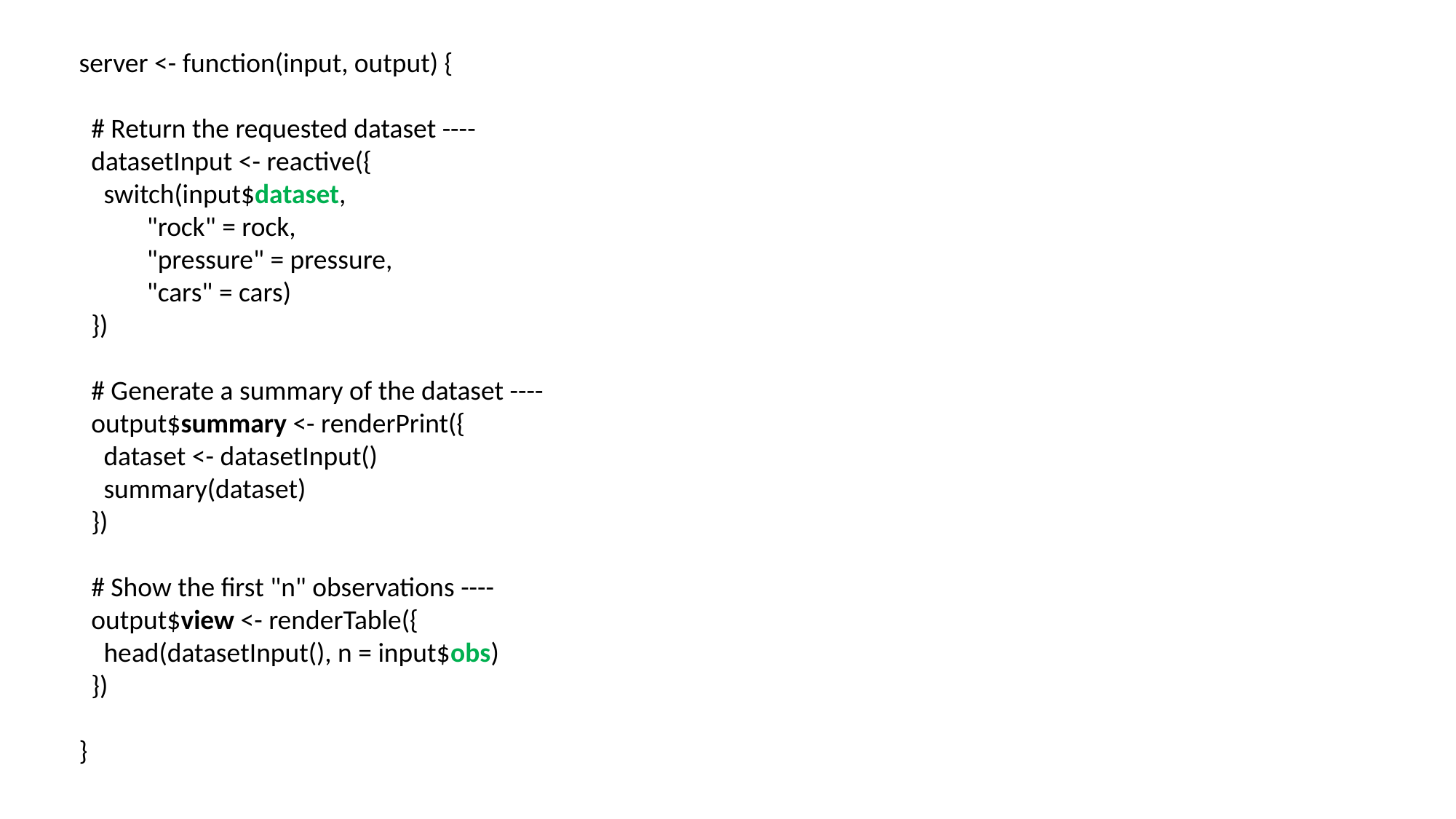

server <- function(input, output) {

  # Return the requested dataset ----
  datasetInput <- reactive({
    switch(input$dataset,
           "rock" = rock,
           "pressure" = pressure,
           "cars" = cars)
  })

  # Generate a summary of the dataset ----
  output$summary <- renderPrint({
    dataset <- datasetInput()
    summary(dataset)
  })

  # Show the first "n" observations ----
  output$view <- renderTable({
    head(datasetInput(), n = input$obs)
  })

}